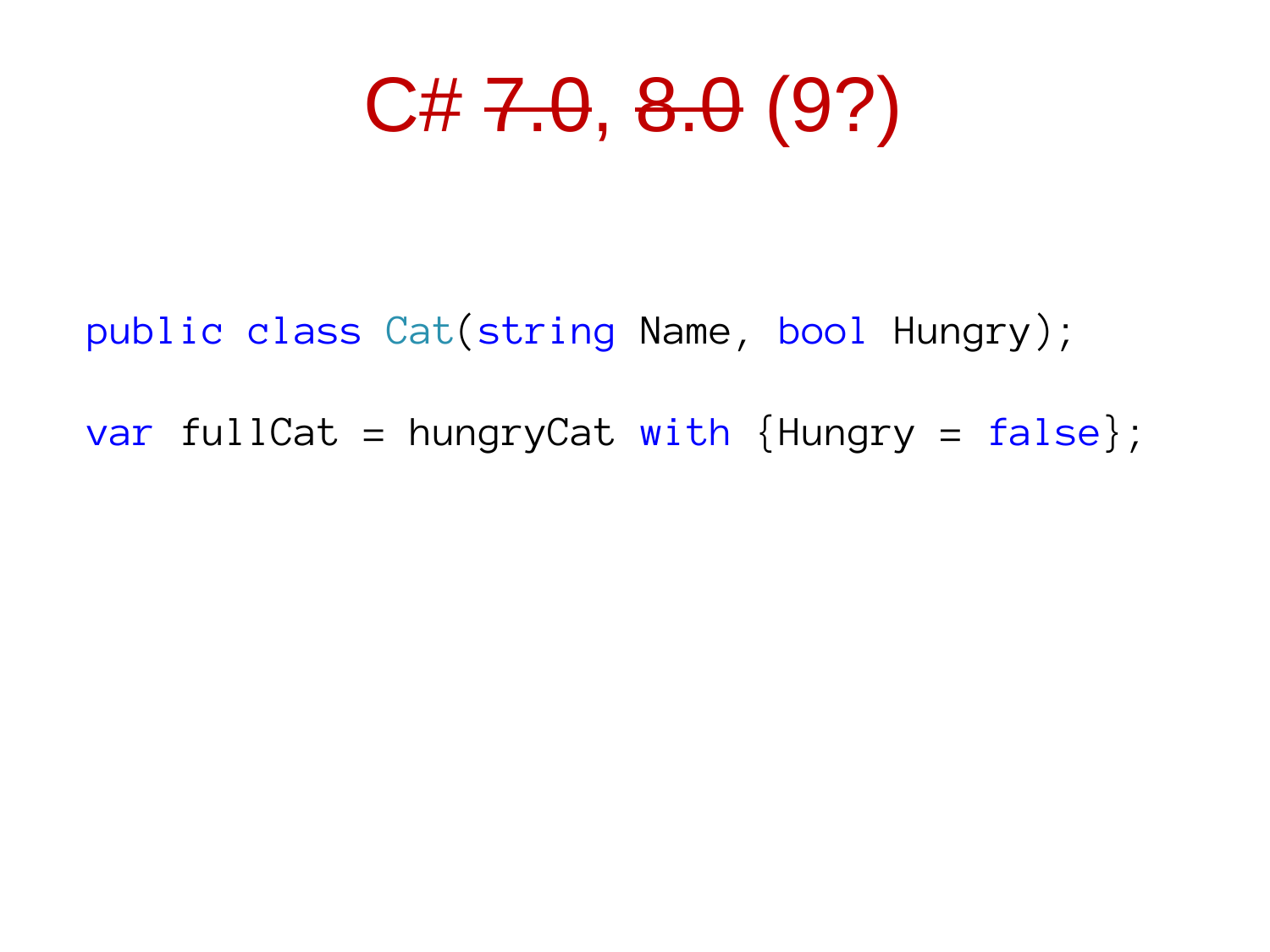

# C# 7.0, 8.0 (9?)
public class Cat(string Name, bool Hungry);

var fullCat = hungryCat with {Hungry = false};